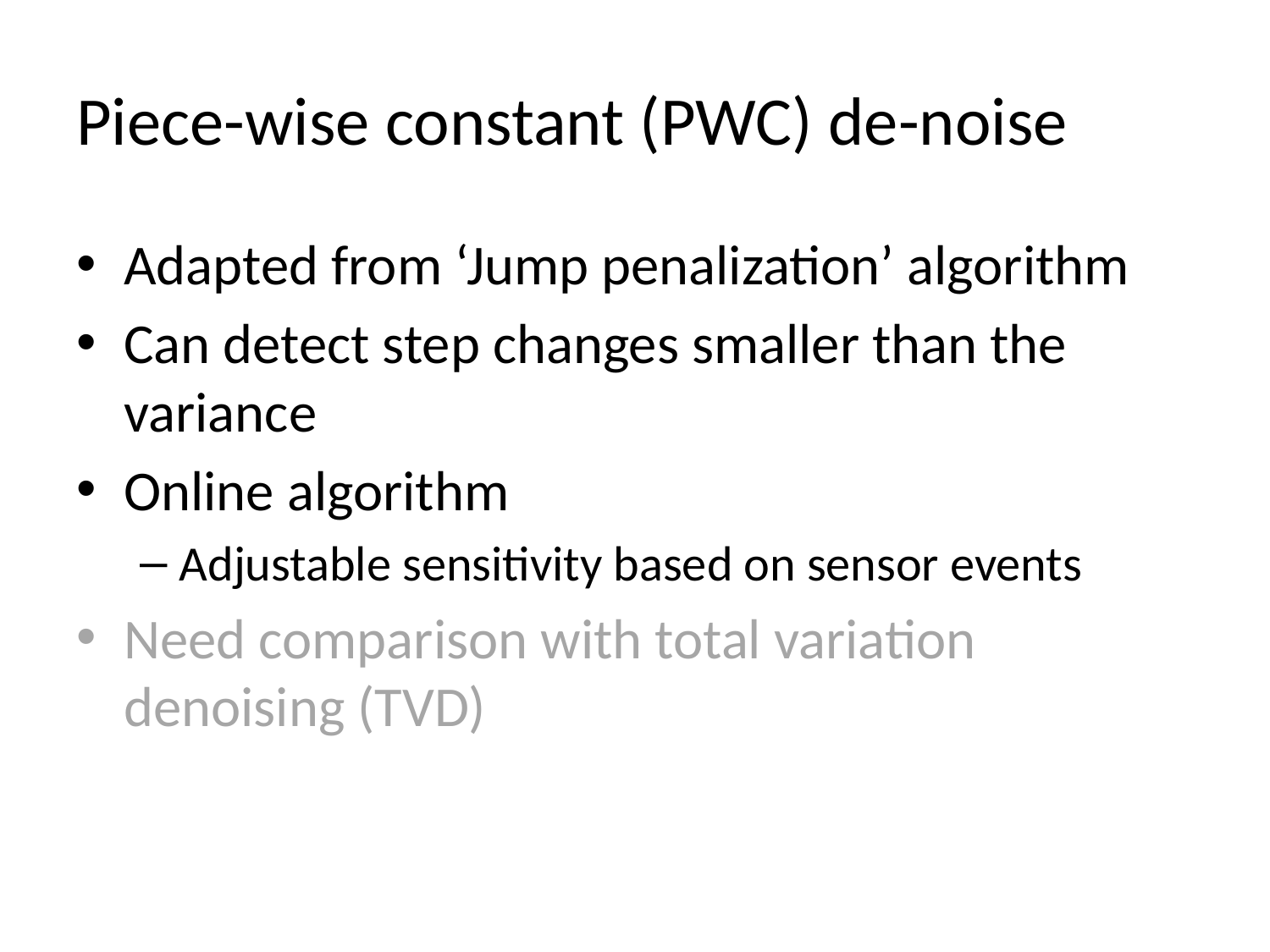

# Piece-wise constant (PWC) de-noise
Adapted from ‘Jump penalization’ algorithm
Can detect step changes smaller than the variance
Online algorithm
Adjustable sensitivity based on sensor events
Need comparison with total variation denoising (TVD)